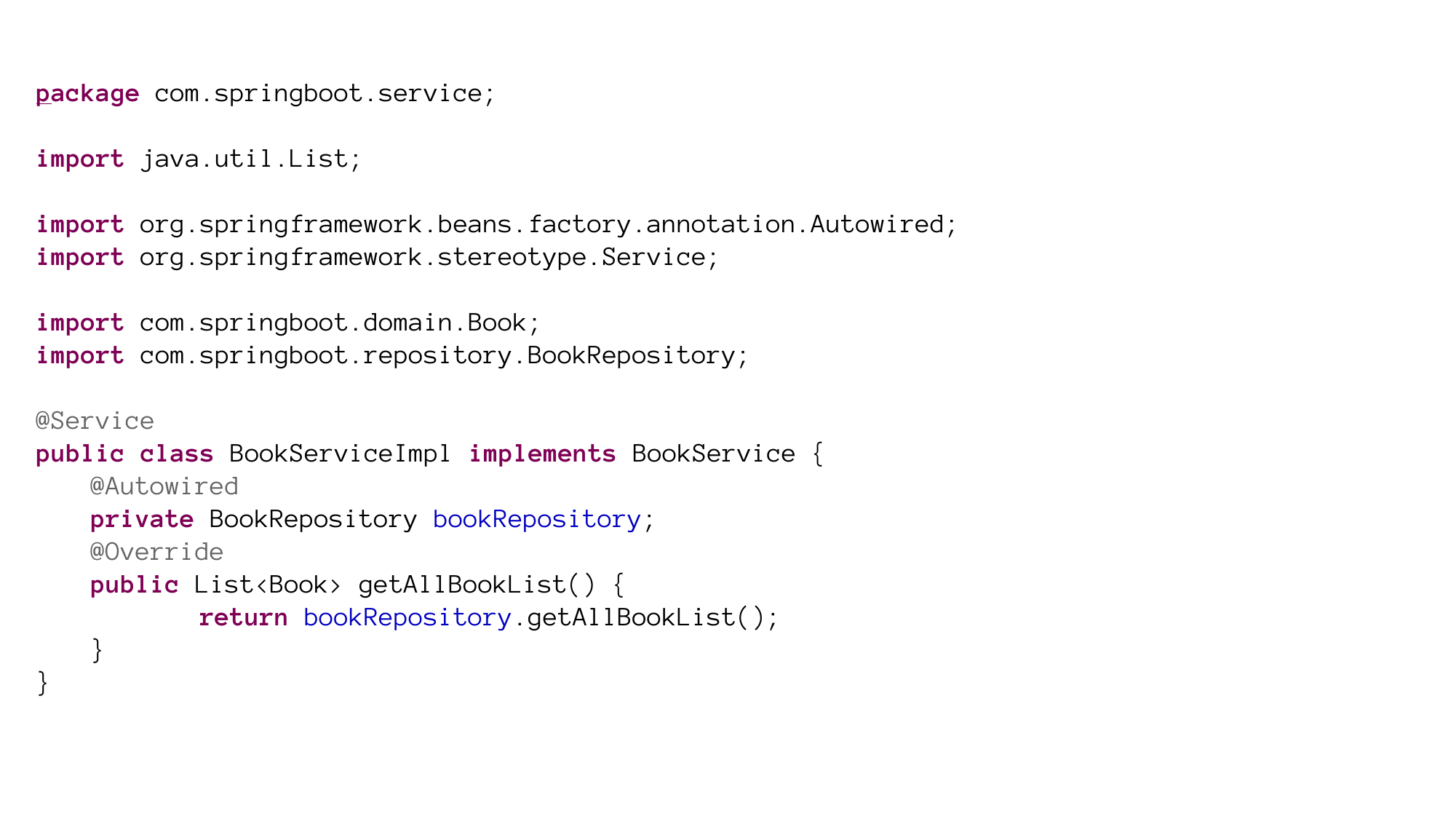

package com.springboot.service;

import java.util.List;

import org.springframework.beans.factory.annotation.Autowired;
import org.springframework.stereotype.Service;

import com.springboot.domain.Book;
import com.springboot.repository.BookRepository;
@Service
public class BookServiceImpl implements BookService {
@Autowired
private BookRepository bookRepository;
@Override
public List<Book> getAllBookList() {
	return bookRepository.getAllBookList();
}
}